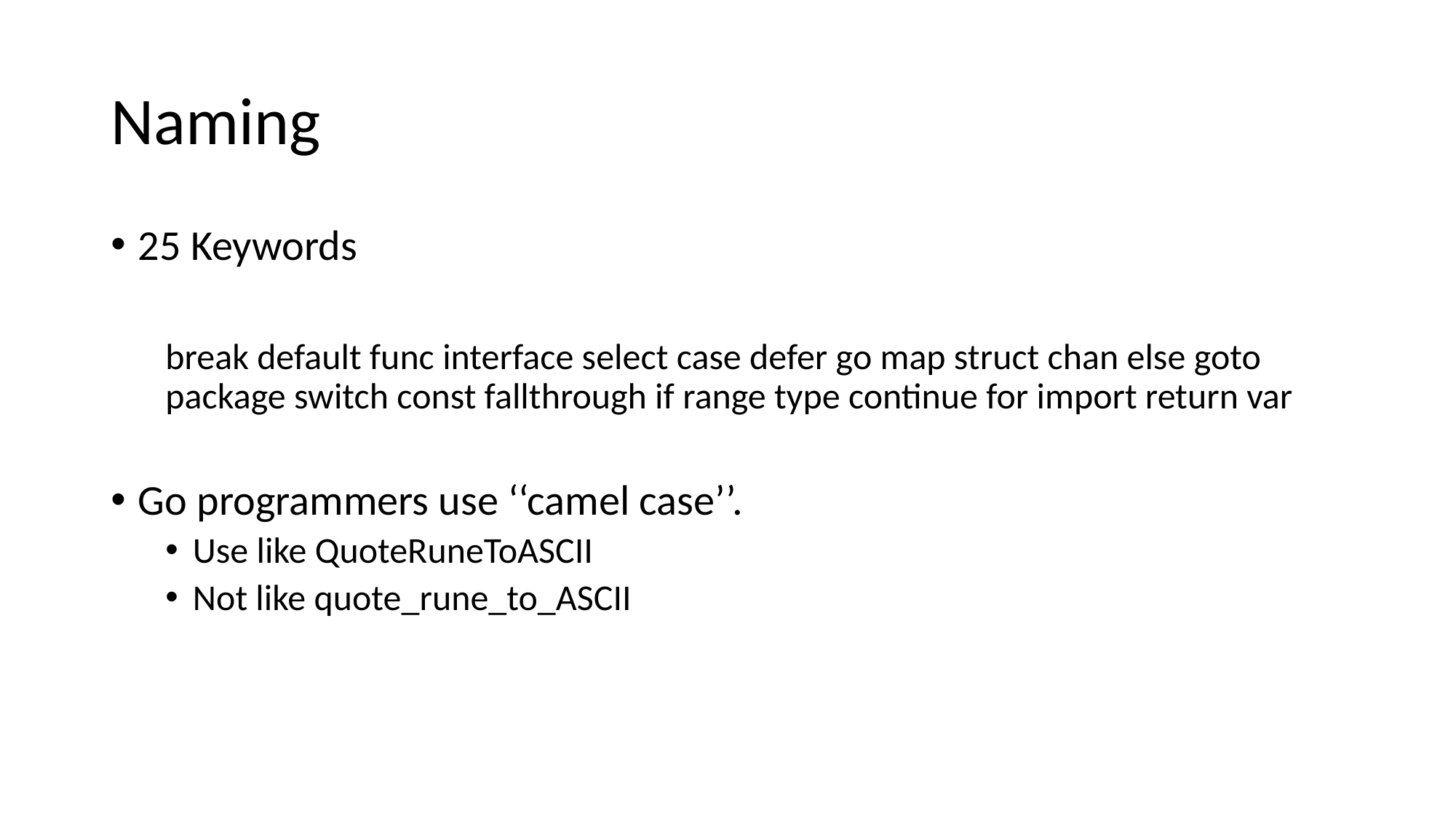

# Naming
25 Keywords

break default func interface select case defer go map struct chan else goto package switch const fallthrough if range type continue for import return var

Go programmers use ‘‘camel case’’.
Use like QuoteRuneToASCII
Not like quote_rune_to_ASCII